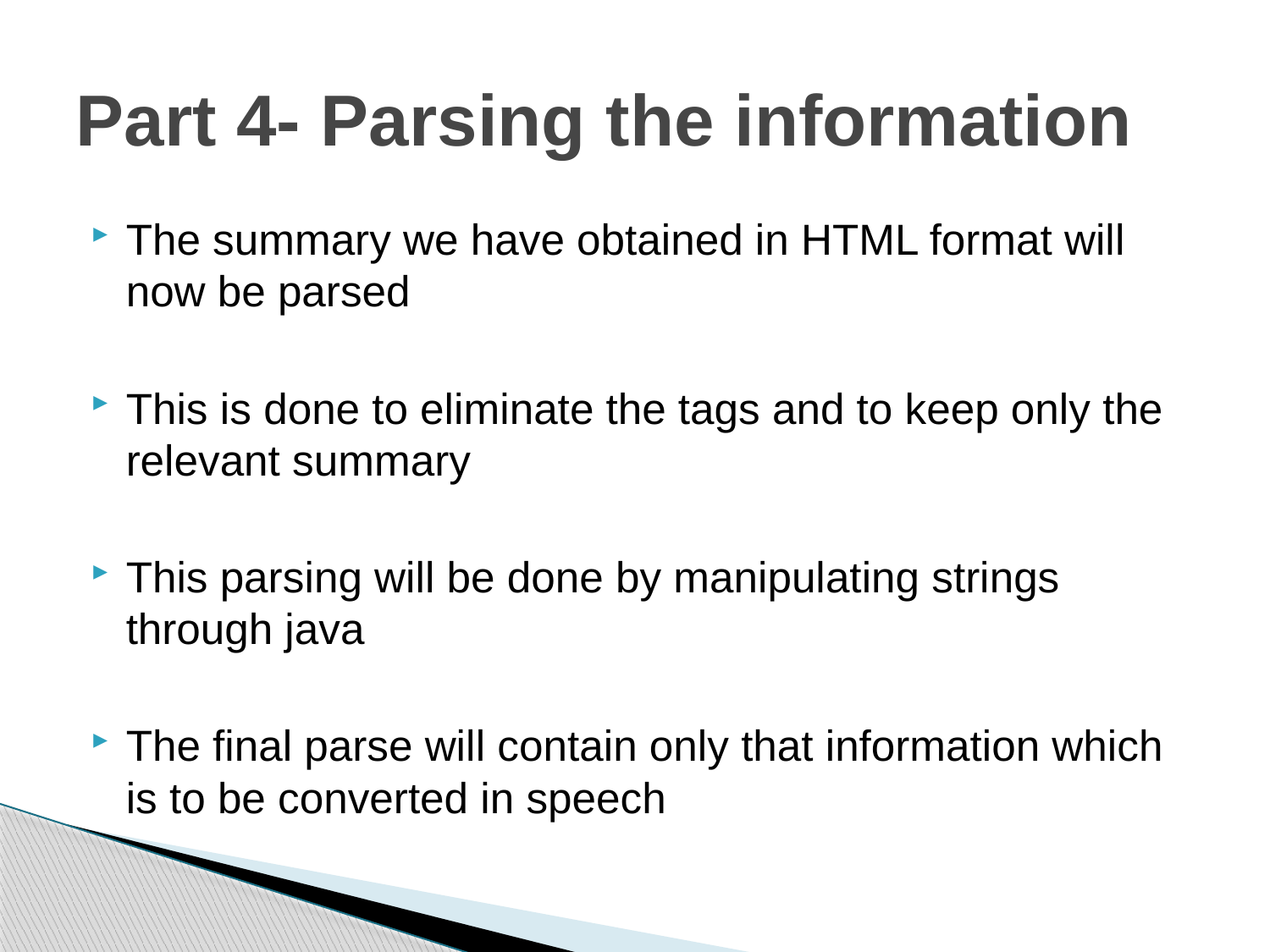

# Part 4- Parsing the information
The summary we have obtained in HTML format will now be parsed

This is done to eliminate the tags and to keep only the relevant summary

This parsing will be done by manipulating strings through java

The final parse will contain only that information which is to be converted in speech